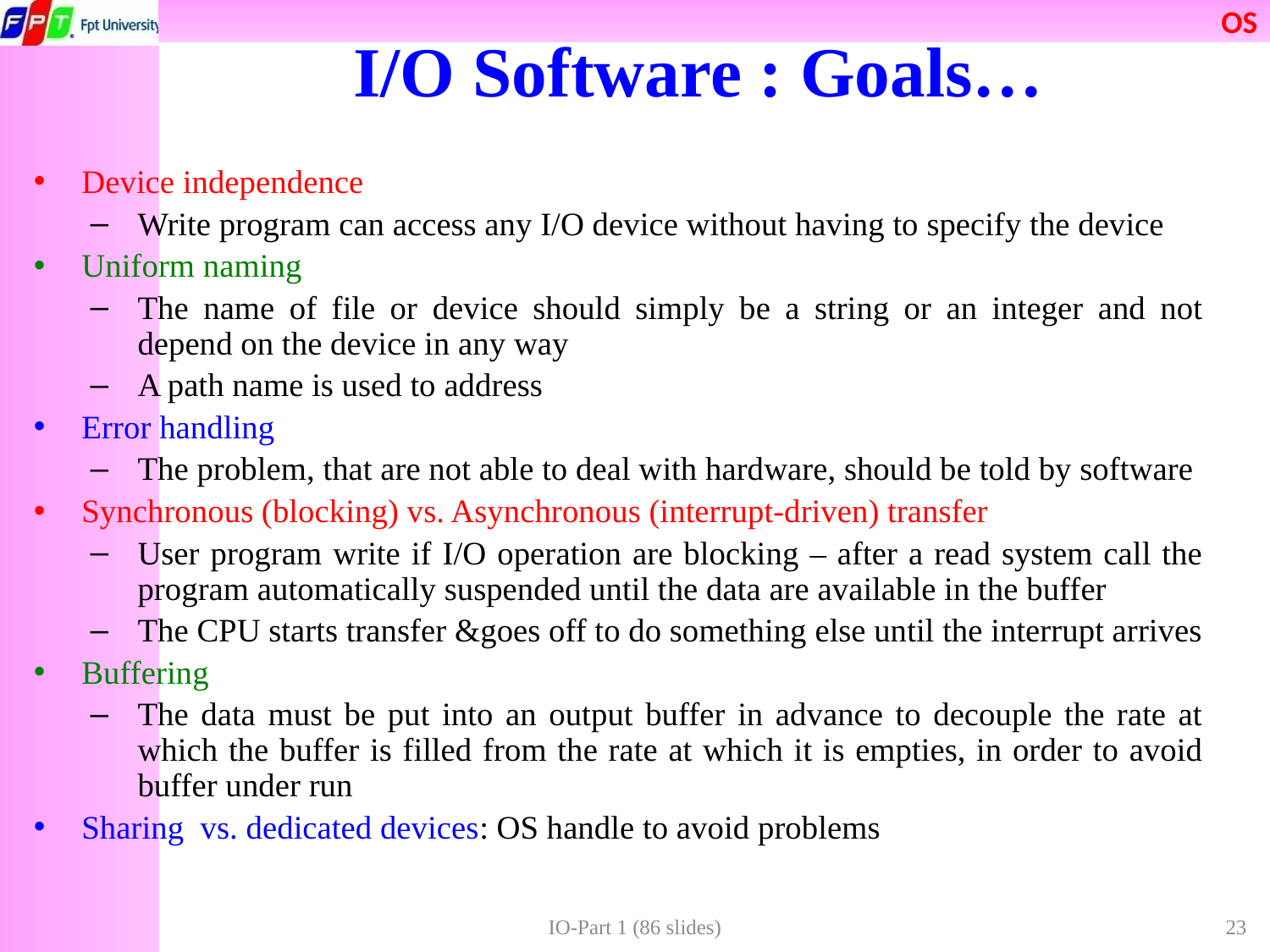

# I/O Software : Goals…
Device independence
Write program can access any I/O device without having to specify the device
Uniform naming
The name of file or device should simply be a string or an integer and not depend on the device in any way
A path name is used to address
Error handling
The problem, that are not able to deal with hardware, should be told by software
Synchronous (blocking) vs. Asynchronous (interrupt-driven) transfer
User program write if I/O operation are blocking – after a read system call the program automatically suspended until the data are available in the buffer
The CPU starts transfer &goes off to do something else until the interrupt arrives
Buffering
The data must be put into an output buffer in advance to decouple the rate at which the buffer is filled from the rate at which it is empties, in order to avoid buffer under run
Sharing  vs. dedicated devices: OS handle to avoid problems
IO-Part 1 (86 slides)
23